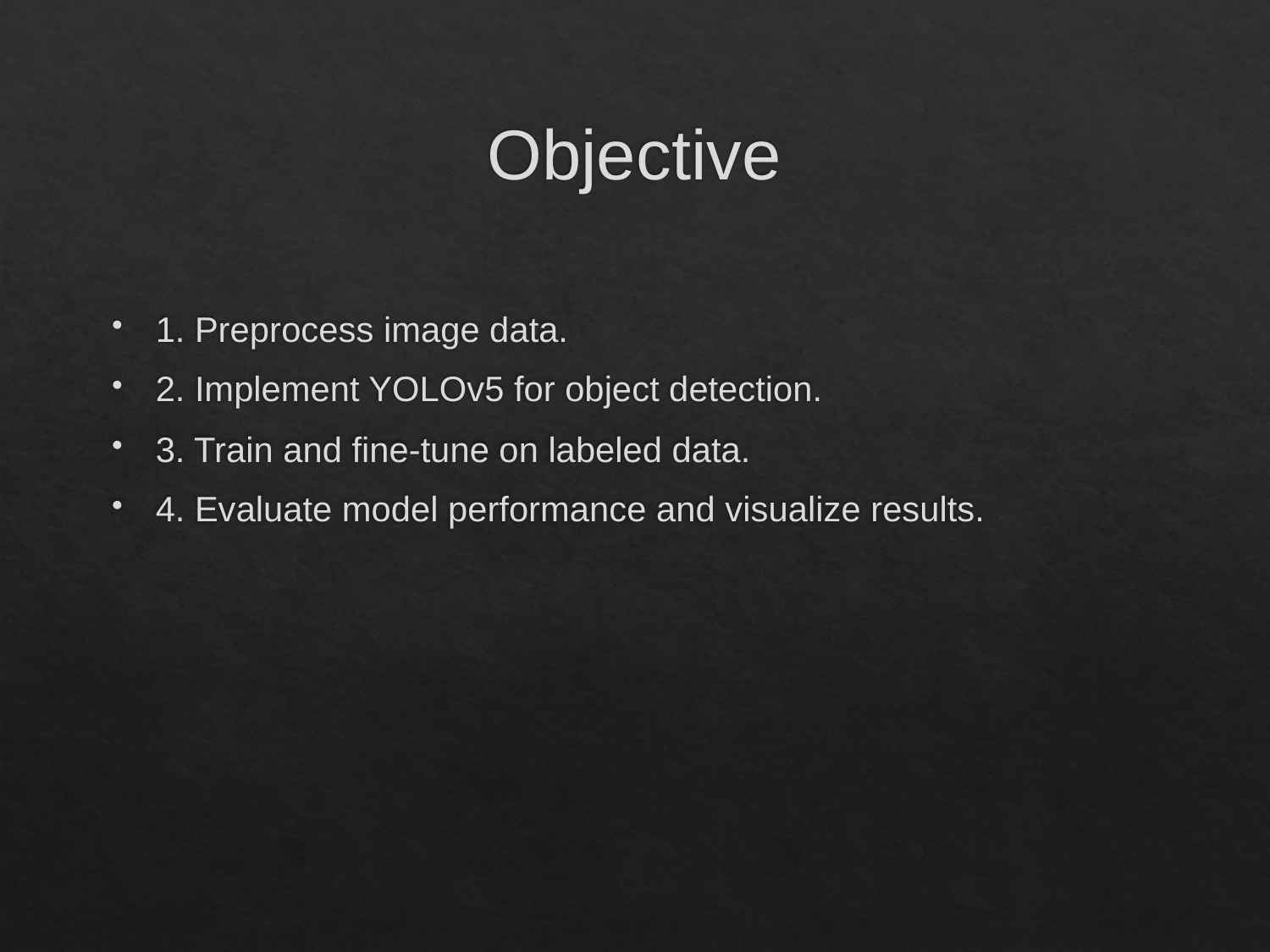

# Objective

1. Preprocess image data.
2. Implement YOLOv5 for object detection.
3. Train and fine-tune on labeled data.
4. Evaluate model performance and visualize results.